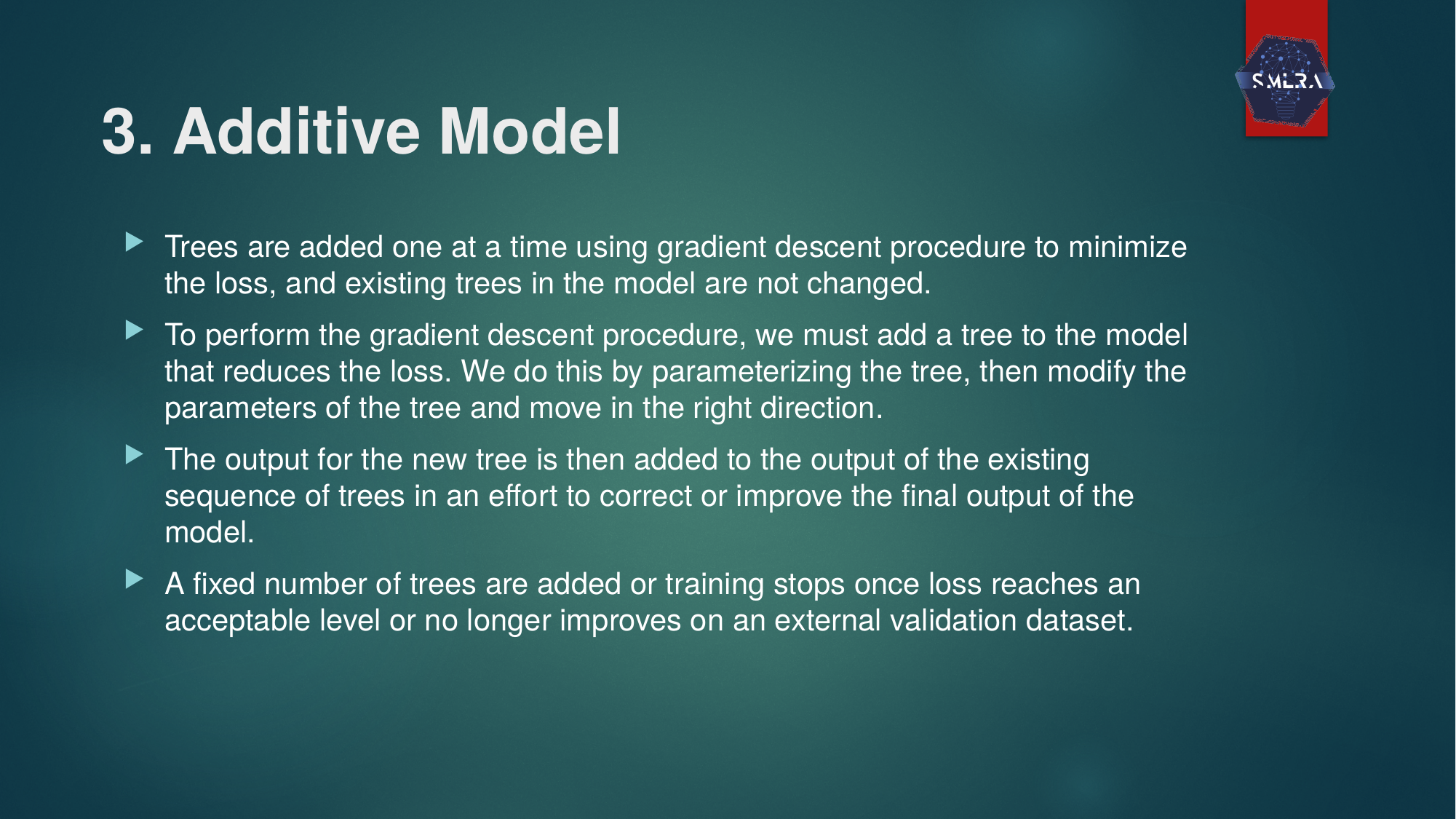

# 3. Additive Model
Trees are added one at a time using gradient descent procedure to minimize the loss, and existing trees in the model are not changed.
To perform the gradient descent procedure, we must add a tree to the model that reduces the loss. We do this by parameterizing the tree, then modify the parameters of the tree and move in the right direction.
The output for the new tree is then added to the output of the existing sequence of trees in an effort to correct or improve the final output of the model.
A fixed number of trees are added or training stops once loss reaches an acceptable level or no longer improves on an external validation dataset.